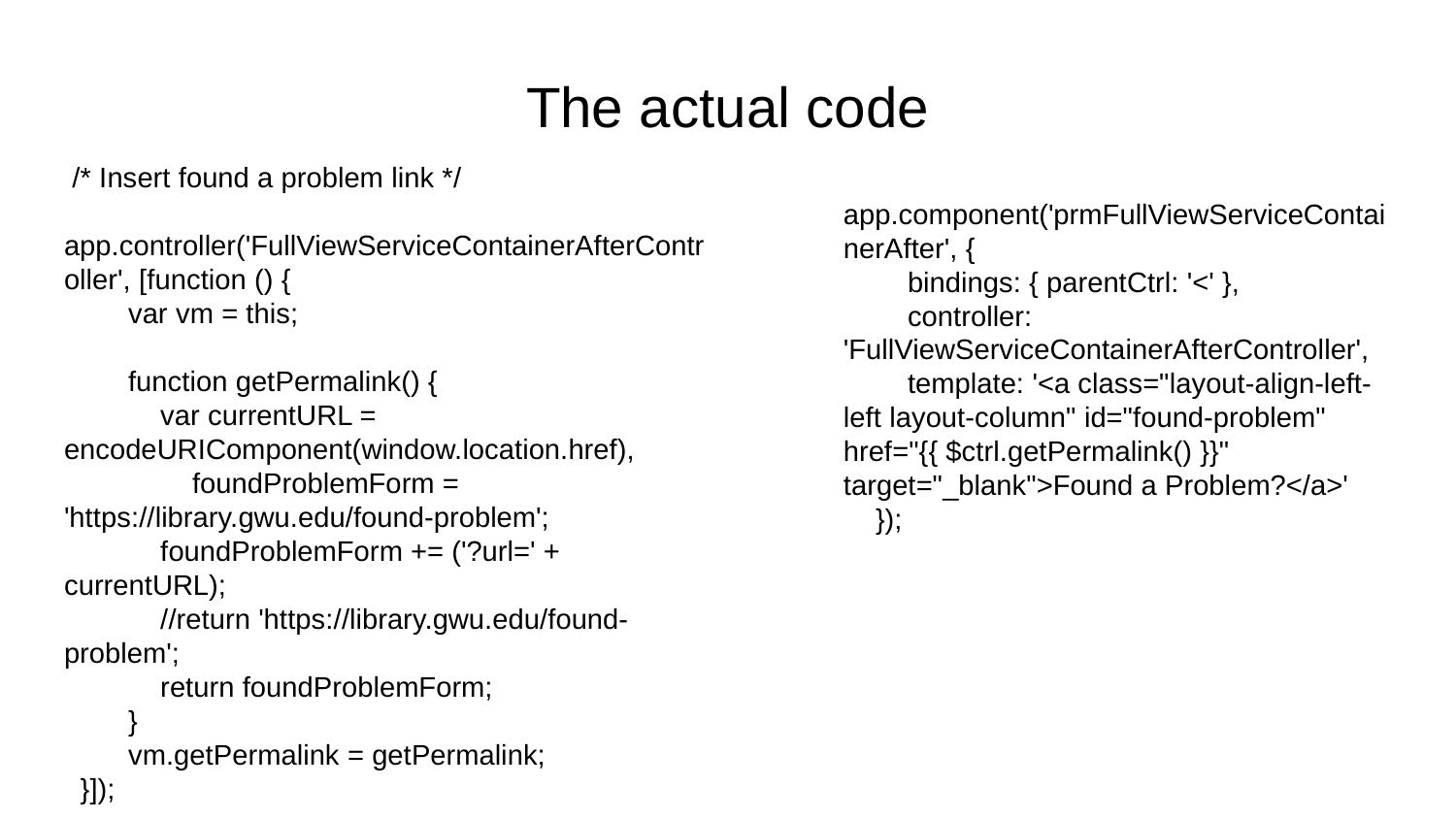

# The actual code
 /* Insert found a problem link */
    app.controller('FullViewServiceContainerAfterController', [function () {
        var vm = this;

        function getPermalink() {
            var currentURL = encodeURIComponent(window.location.href),
                foundProblemForm = 'https://library.gwu.edu/found-problem';
            foundProblemForm += ('?url=' + currentURL);
            //return 'https://library.gwu.edu/found-problem';
            return foundProblemForm;
        }
        vm.getPermalink = getPermalink;
  }]);

   app.component('prmFullViewServiceContainerAfter', {
        bindings: { parentCtrl: '<' },
        controller: 'FullViewServiceContainerAfterController',
        template: '<a class="layout-align-left-left layout-column" id="found-problem" href="{{ $ctrl.getPermalink() }}" target="_blank">Found a Problem?</a>'
    });